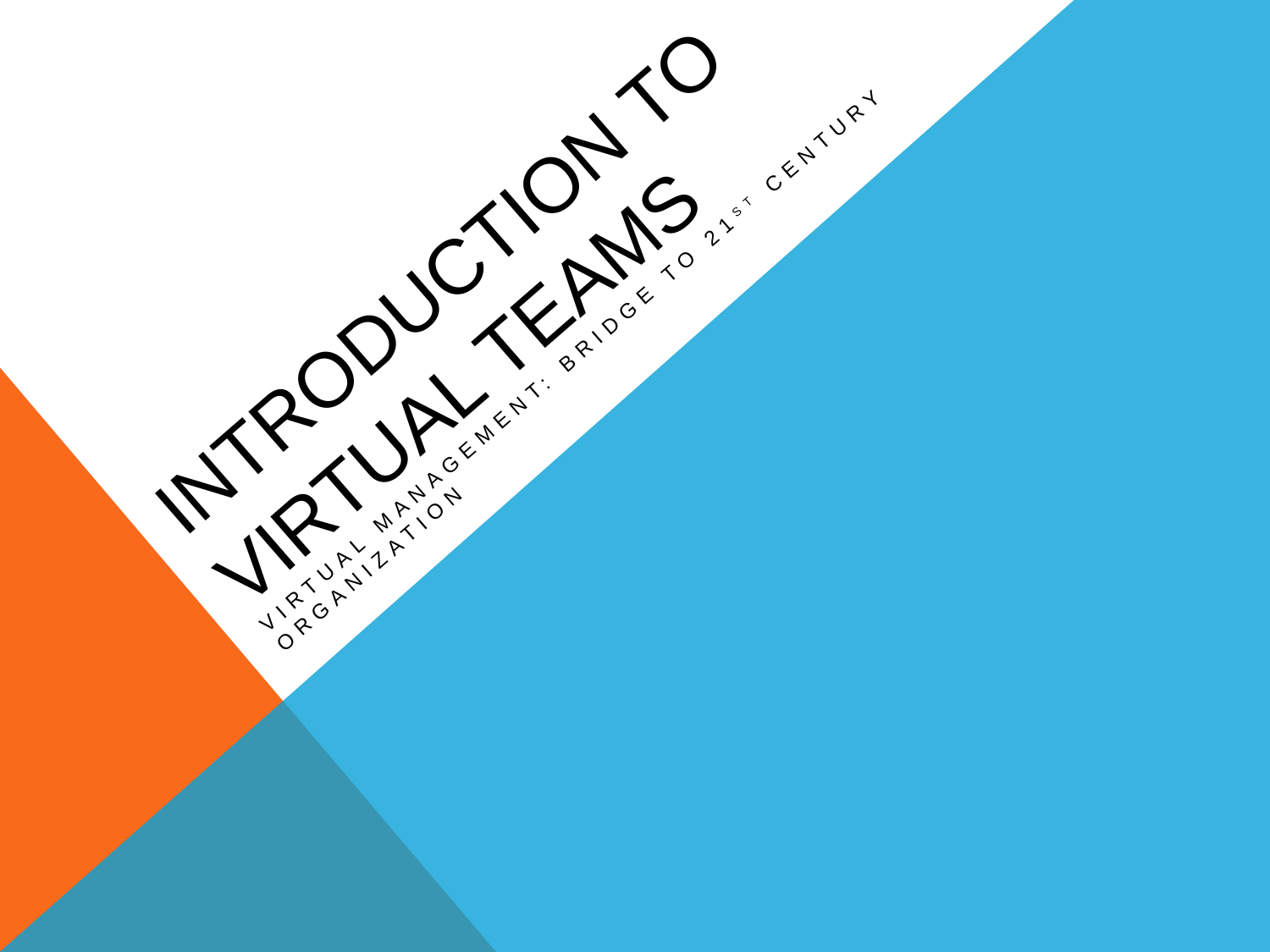

# Introduction to Virtual teams
Virtual Management: bridge to 21st Century Organization